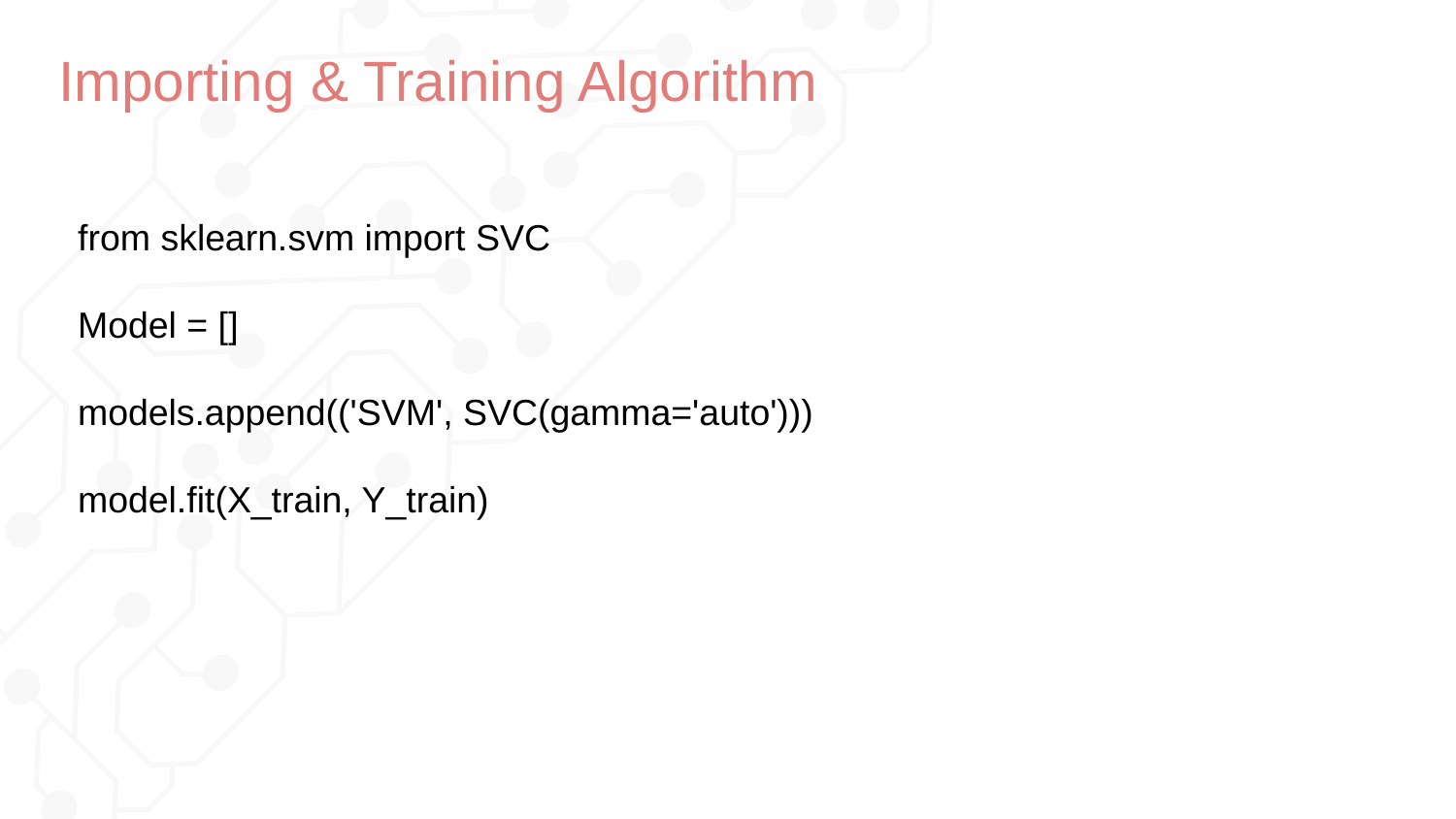

# Importing & Training Algorithm
from sklearn.svm import SVC

Model = []

models.append(('SVM', SVC(gamma='auto')))

model.fit(X_train, Y_train)